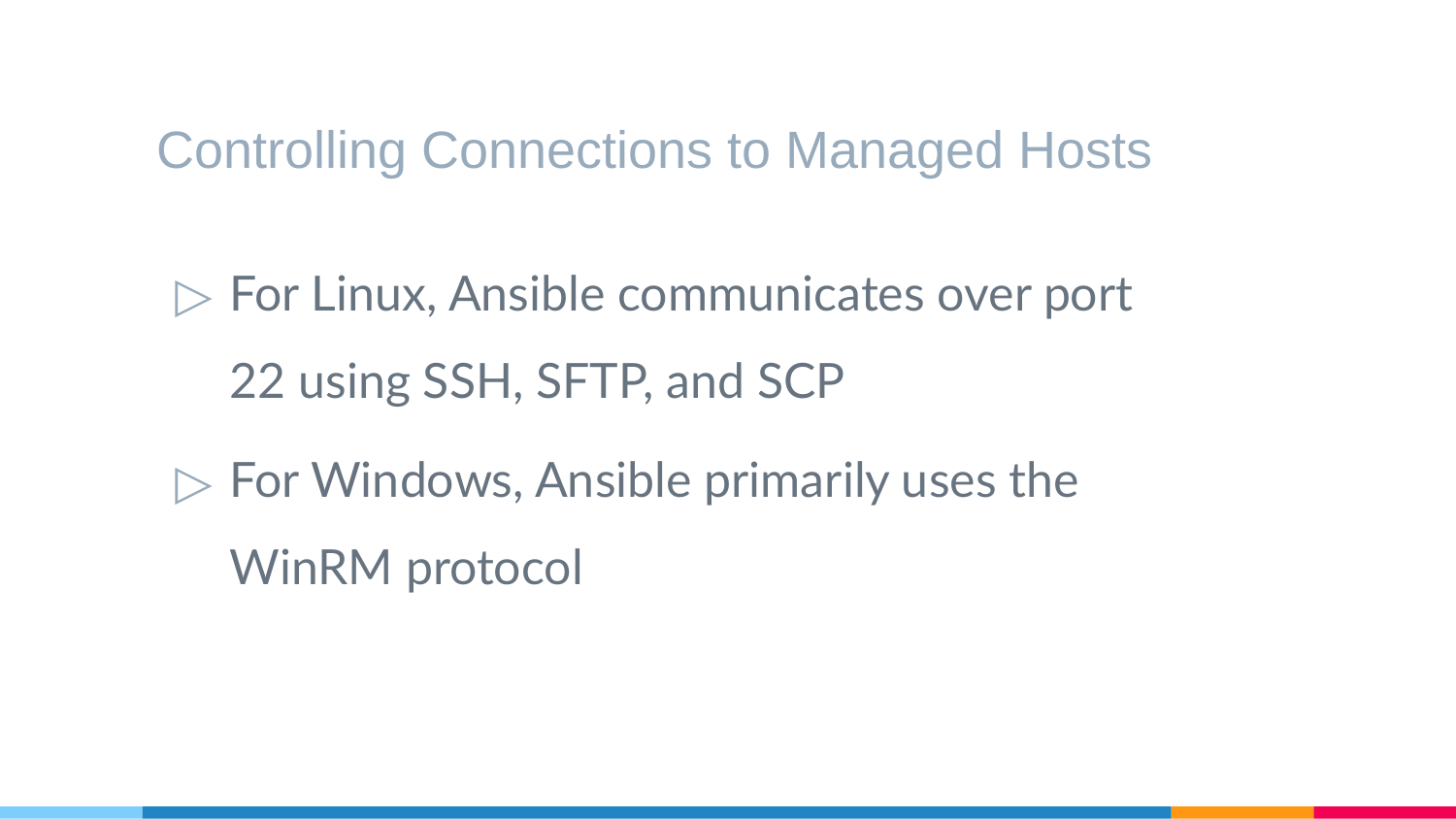

# Controlling Connections to Managed Hosts
For Linux, Ansible communicates over port 22 using SSH, SFTP, and SCP
For Windows, Ansible primarily uses the WinRM protocol